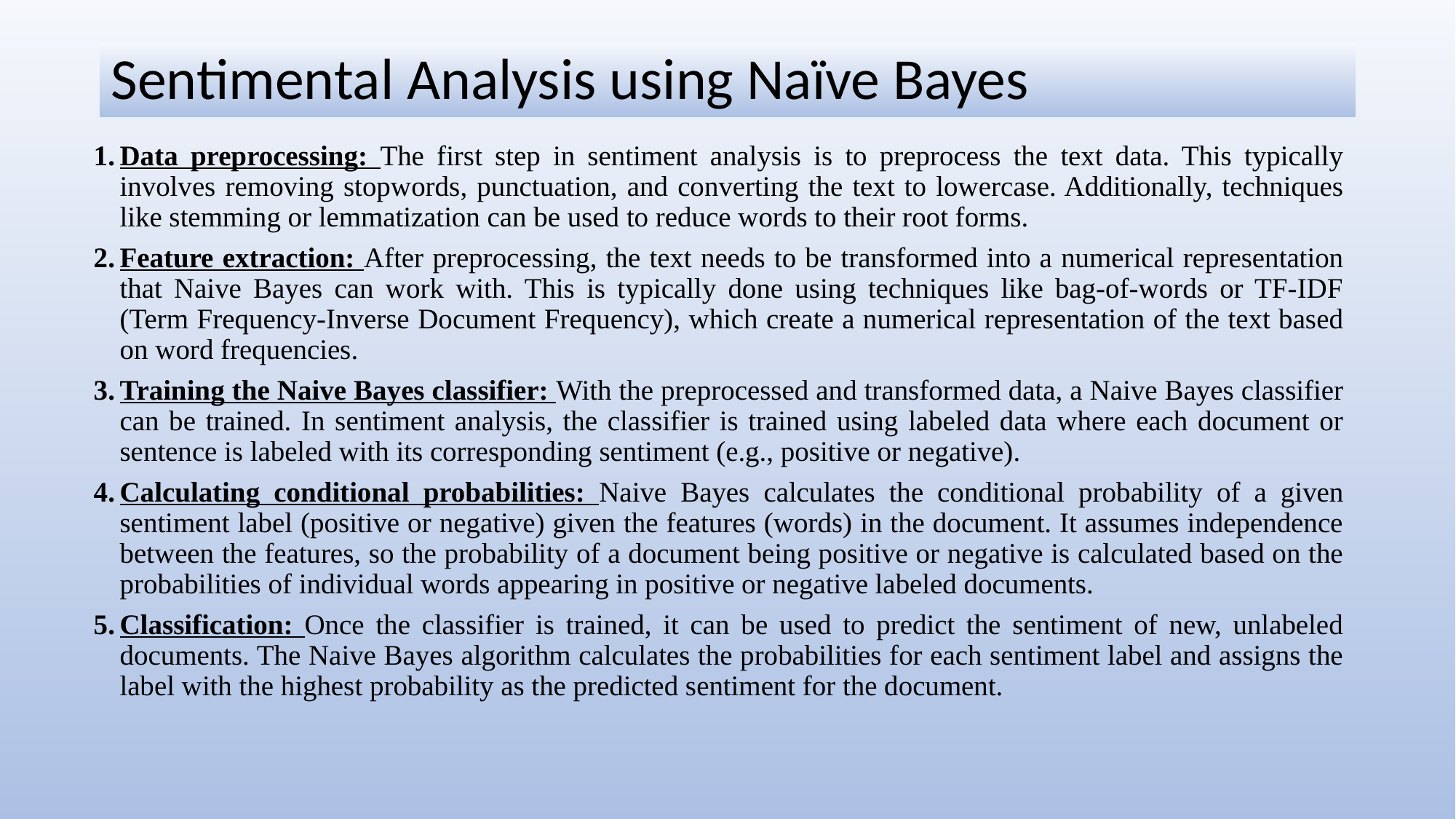

# Sentimental Analysis using Naïve Bayes
Data preprocessing: The first step in sentiment analysis is to preprocess the text data. This typically involves removing stopwords, punctuation, and converting the text to lowercase. Additionally, techniques like stemming or lemmatization can be used to reduce words to their root forms.
Feature extraction: After preprocessing, the text needs to be transformed into a numerical representation that Naive Bayes can work with. This is typically done using techniques like bag-of-words or TF-IDF (Term Frequency-Inverse Document Frequency), which create a numerical representation of the text based on word frequencies.
Training the Naive Bayes classifier: With the preprocessed and transformed data, a Naive Bayes classifier can be trained. In sentiment analysis, the classifier is trained using labeled data where each document or sentence is labeled with its corresponding sentiment (e.g., positive or negative).
Calculating conditional probabilities: Naive Bayes calculates the conditional probability of a given sentiment label (positive or negative) given the features (words) in the document. It assumes independence between the features, so the probability of a document being positive or negative is calculated based on the probabilities of individual words appearing in positive or negative labeled documents.
Classification: Once the classifier is trained, it can be used to predict the sentiment of new, unlabeled documents. The Naive Bayes algorithm calculates the probabilities for each sentiment label and assigns the label with the highest probability as the predicted sentiment for the document.